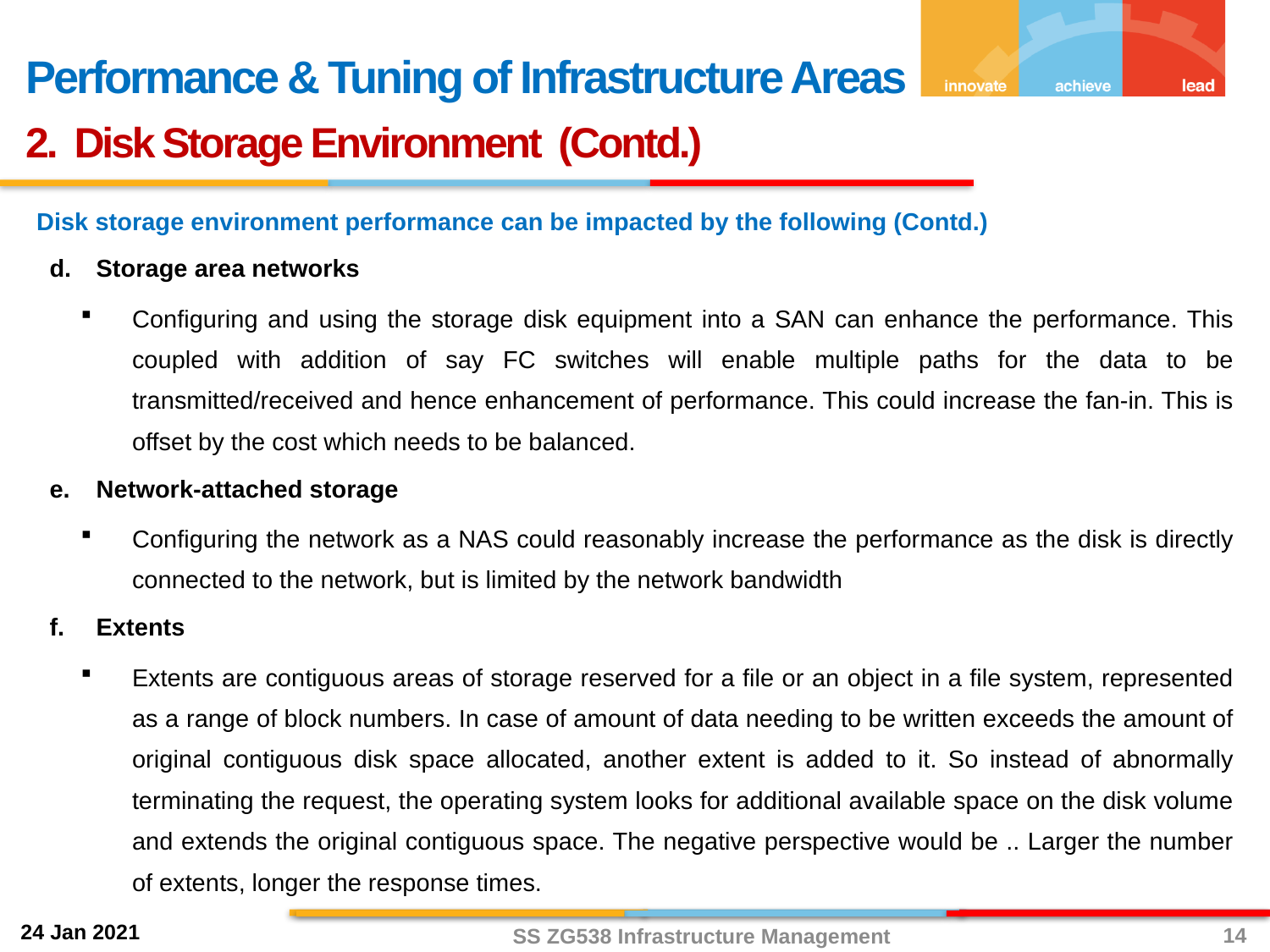

Performance & Tuning of Infrastructure Areas
2.  Disk Storage Environment  (Contd.)
Disk storage environment performance can be impacted by the following (Contd.)
Storage area networks
Configuring and using the storage disk equipment into a SAN can enhance the performance. This coupled with addition of say FC switches will enable multiple paths for the data to be transmitted/received and hence enhancement of performance. This could increase the fan-in. This is offset by the cost which needs to be balanced.
Network‐attached storage
Configuring the network as a NAS could reasonably increase the performance as the disk is directly connected to the network, but is limited by the network bandwidth
Extents
Extents are contiguous areas of storage reserved for a file or an object in a file system, represented as a range of block numbers. In case of amount of data needing to be written exceeds the amount of original contiguous disk space allocated, another extent is added to it. So instead of abnormally terminating the request, the operating system looks for additional available space on the disk volume and extends the original contiguous space. The negative perspective would be .. Larger the number of extents, longer the response times.

14
SS ZG538 Infrastructure Management